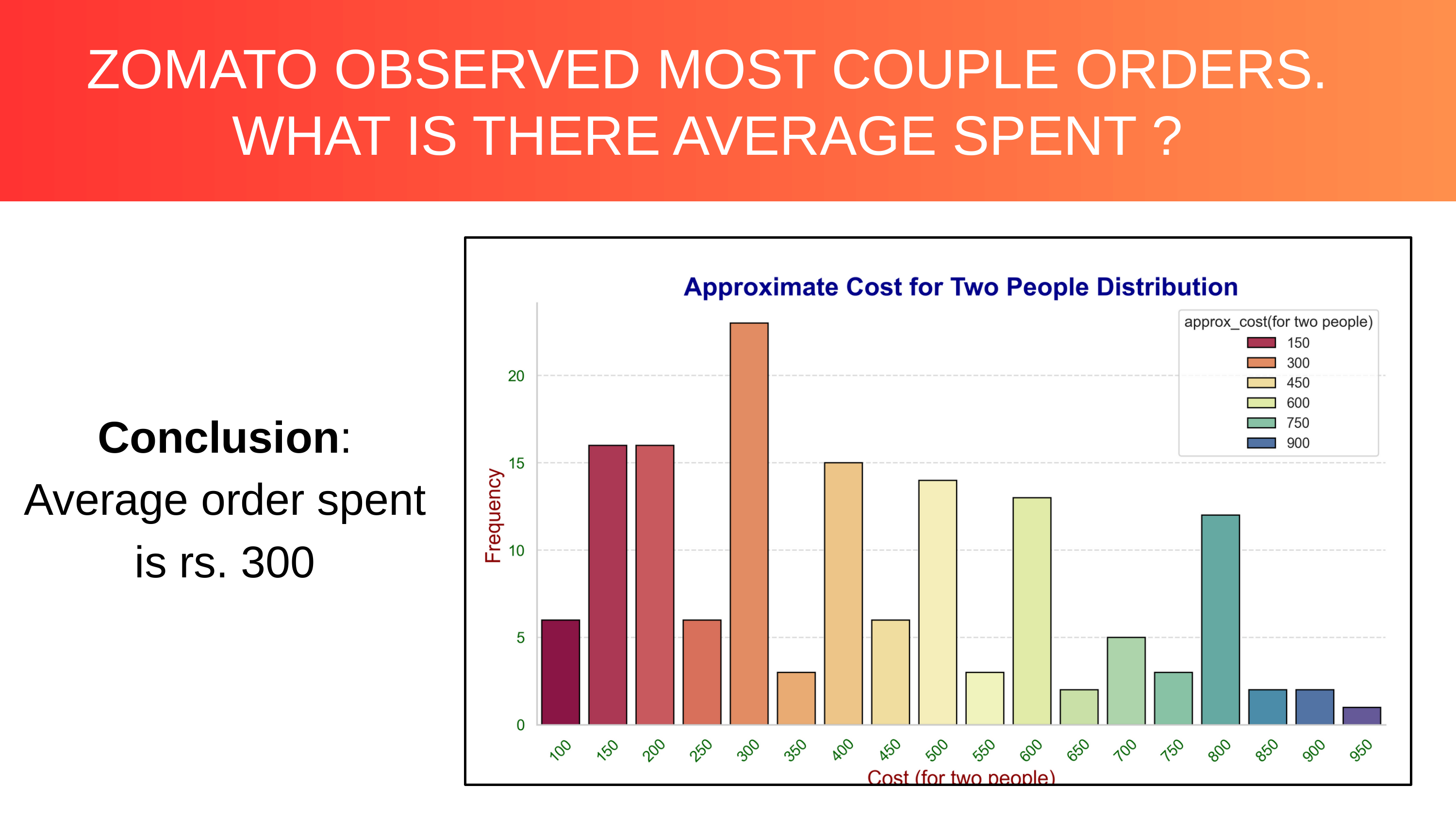

ZOMATO OBSERVED MOST COUPLE ORDERS. WHAT IS THERE AVERAGE SPENT ?

Conclusion: Average order spent is rs. 300